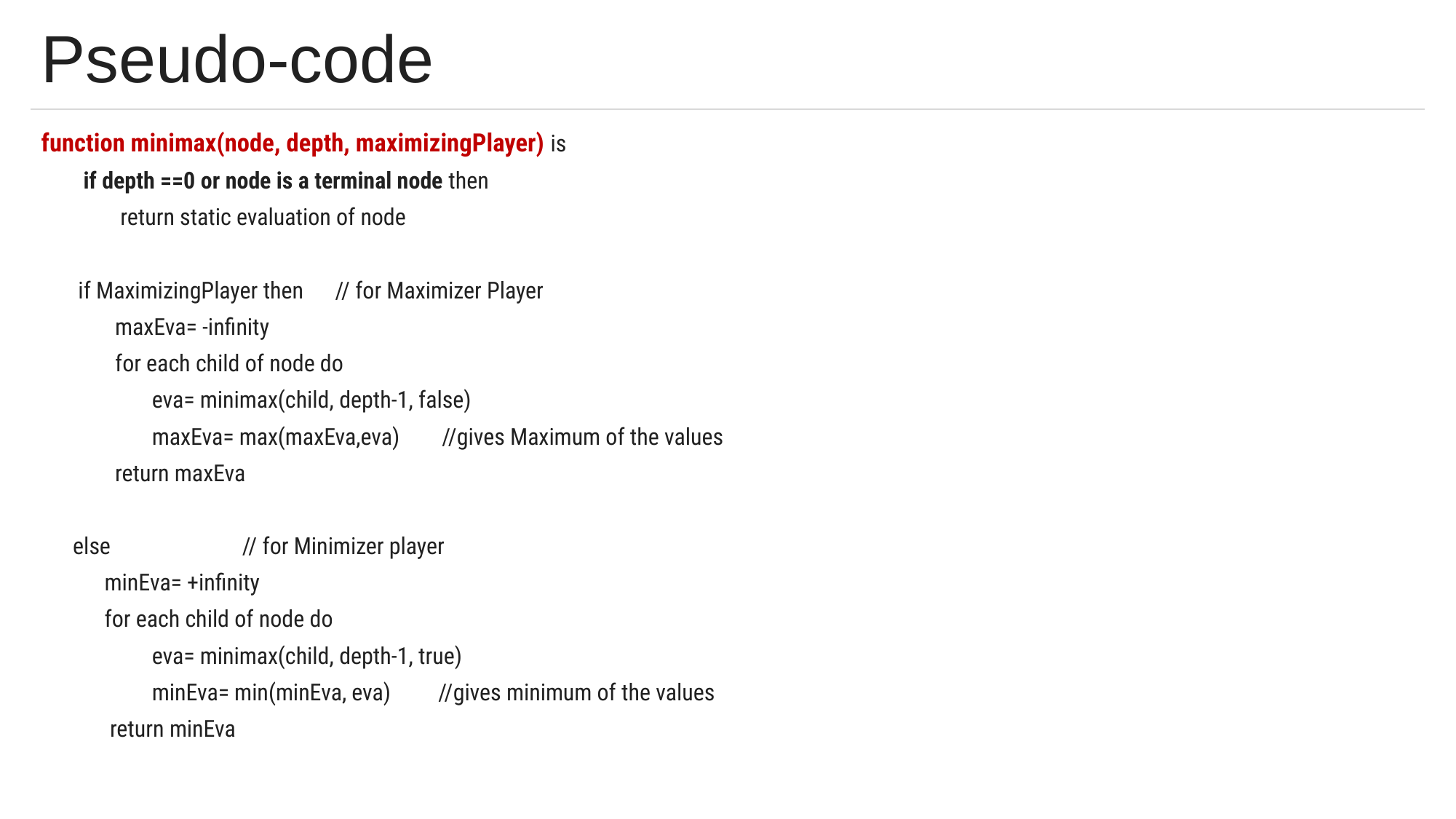

# Pseudo-code
function minimax(node, depth, maximizingPlayer) is
        if depth ==0 or node is a terminal node then
               return static evaluation of node

       if MaximizingPlayer then      // for Maximizer Player
              maxEva= -infinity
              for each child of node do
                     eva= minimax(child, depth-1, false)
                     maxEva= max(maxEva,eva)        //gives Maximum of the values
              return maxEva

      else                         // for Minimizer player
            minEva= +infinity
            for each child of node do
                     eva= minimax(child, depth-1, true)
                     minEva= min(minEva, eva)         //gives minimum of the values
             return minEva